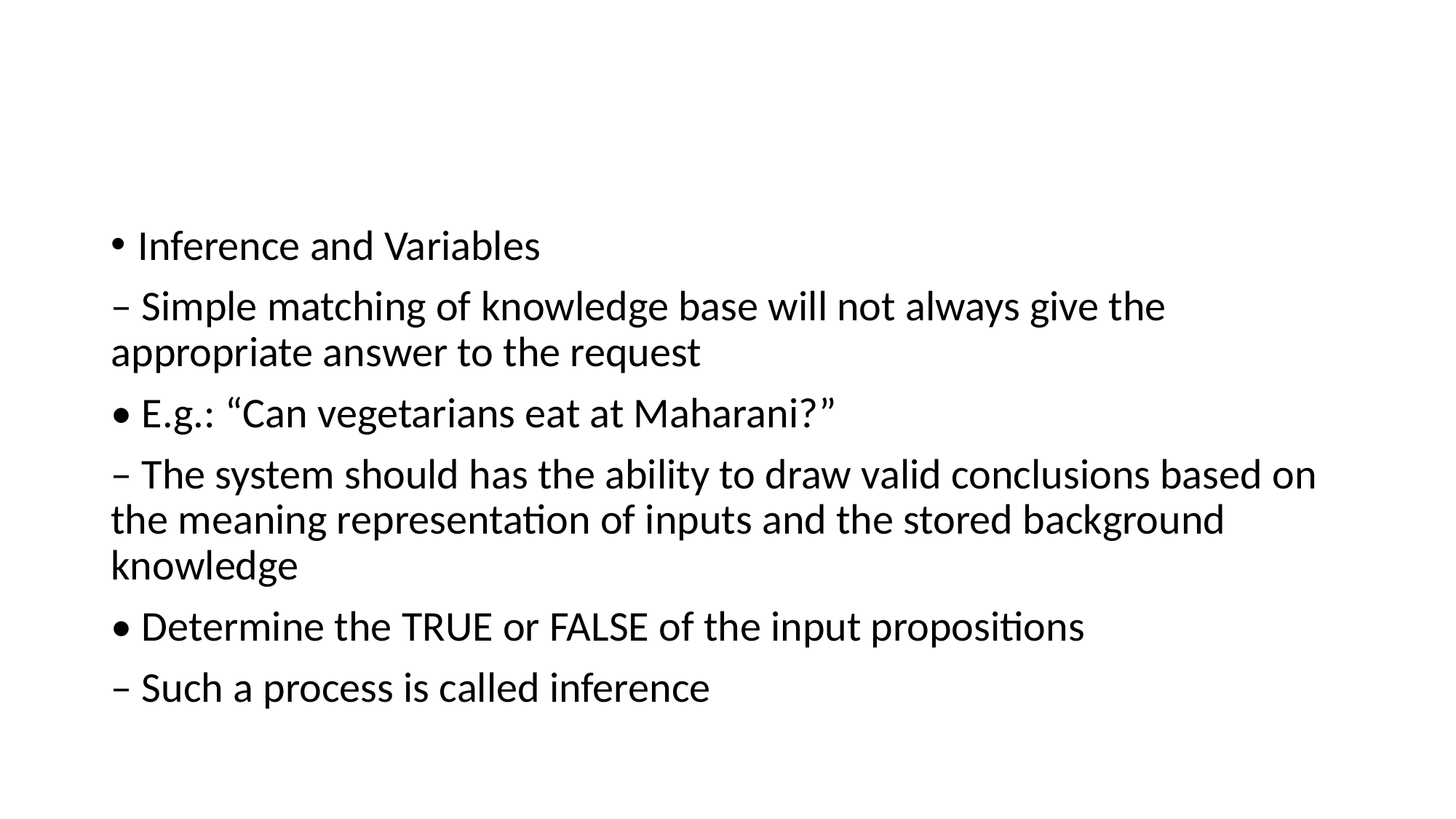

#
Inference and Variables
– Simple matching of knowledge base will not always give the appropriate answer to the request
• E.g.: “Can vegetarians eat at Maharani?”
– The system should has the ability to draw valid conclusions based on the meaning representation of inputs and the stored background knowledge
• Determine the TRUE or FALSE of the input propositions
– Such a process is called inference